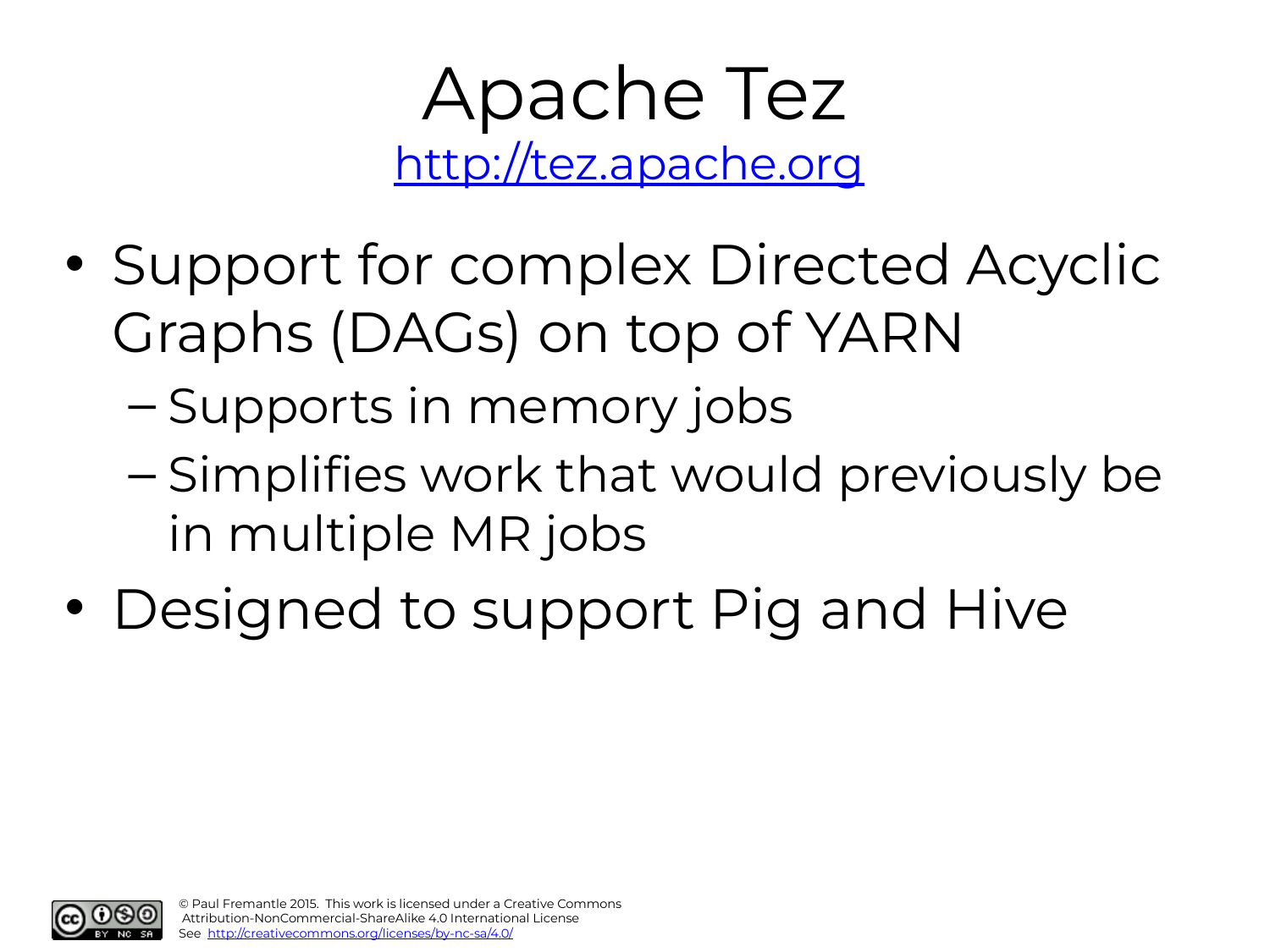

# Apache Tez http://tez.apache.org
Support for complex Directed Acyclic Graphs (DAGs) on top of YARN
Supports in memory jobs
Simplifies work that would previously be in multiple MR jobs
Designed to support Pig and Hive